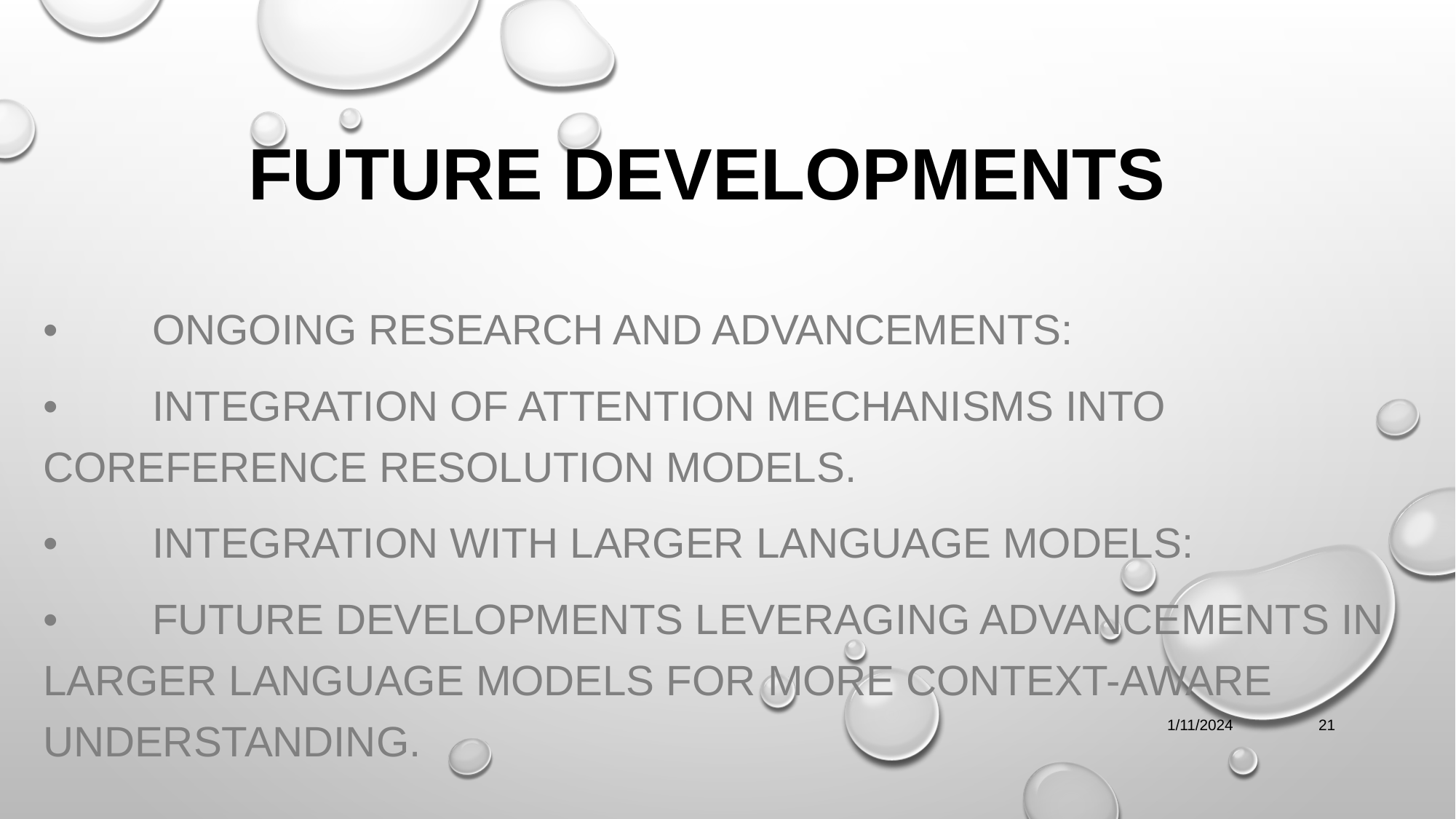

# Future Developments
•	Ongoing Research and Advancements:
•	Integration of attention mechanisms into coreference resolution models.
•	Integration with Larger Language Models:
•	Future developments leveraging advancements in larger language models for more context-aware understanding.
1/11/2024
21